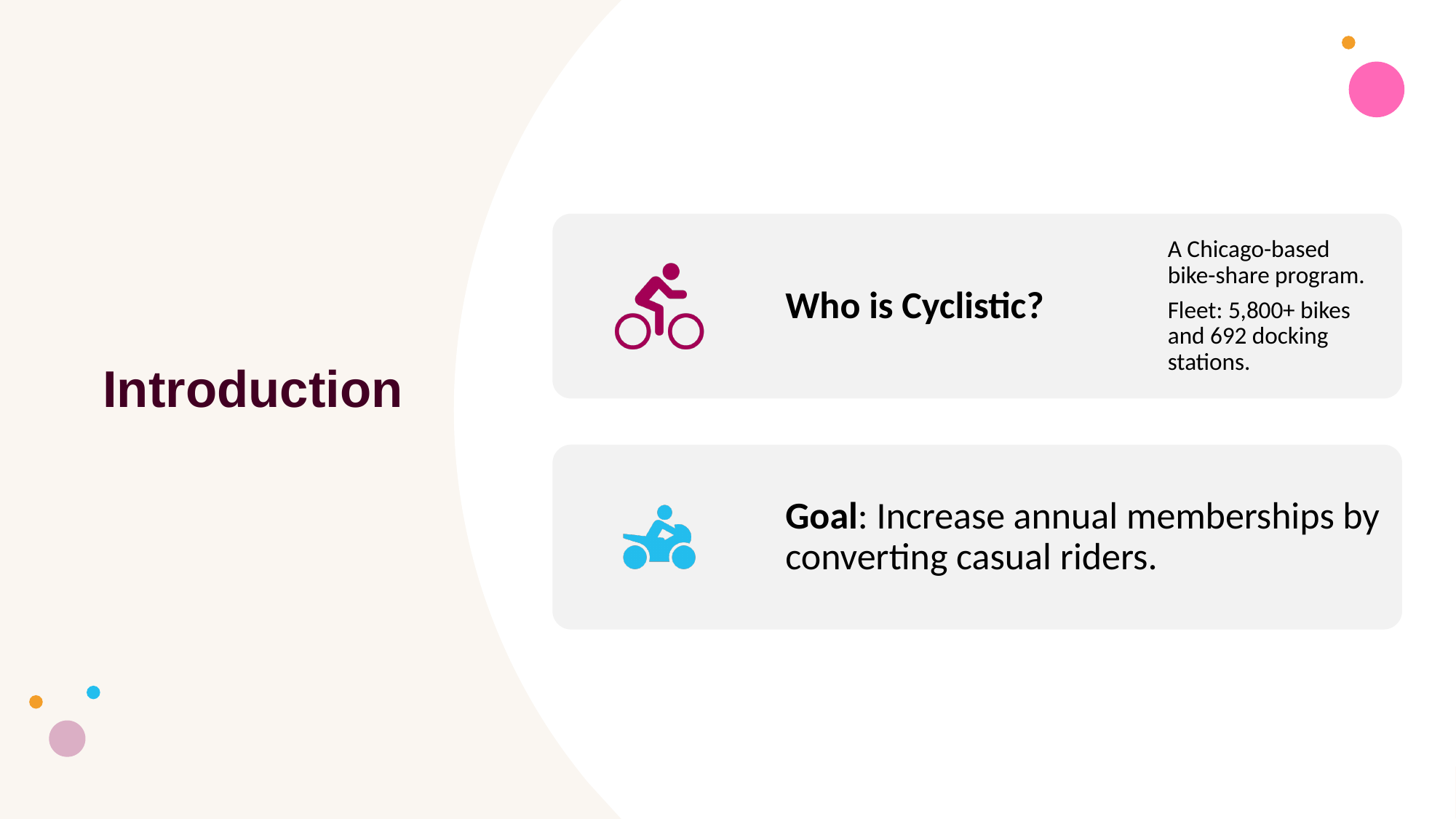

# Introduction
Who is Cyclistic?
A Chicago-based bike-share program.
Fleet: 5,800+ bikes and 692 docking stations.
Goal: Increase annual memberships by converting casual riders.